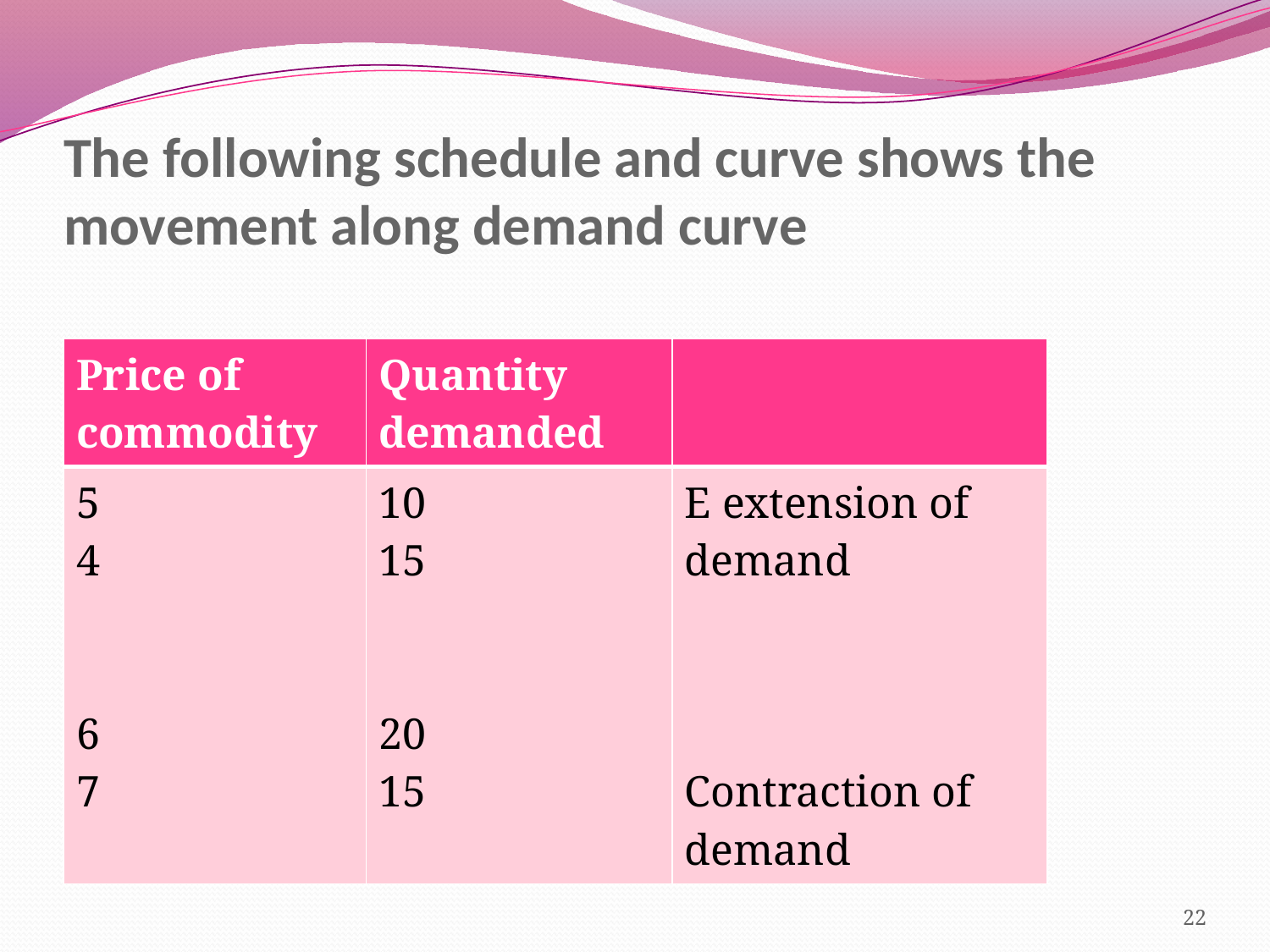

# The following schedule and curve shows the movement along demand curve
| Price of commodity | Quantity demanded |  |
| --- | --- | --- |
| 5 4 6 7 | 10 15 20 15 | E extension of demand Contraction of demand |
22